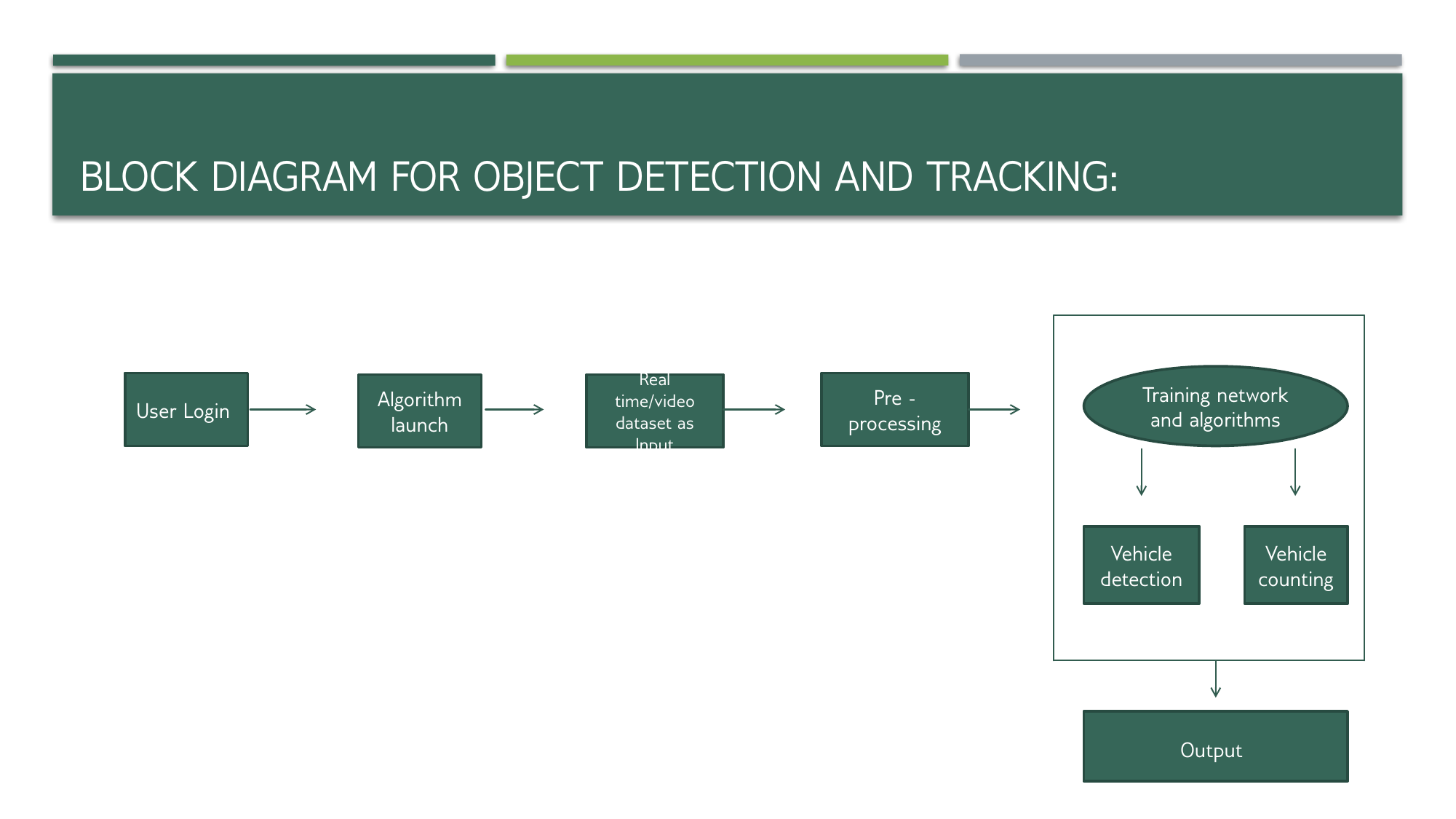

# Block diagram for object detection and tracking:
Training network and algorithms
User Login
Pre -processing
Algorithm launch
Real time/video dataset as Input
Vehicle detection
Vehicle counting
Output